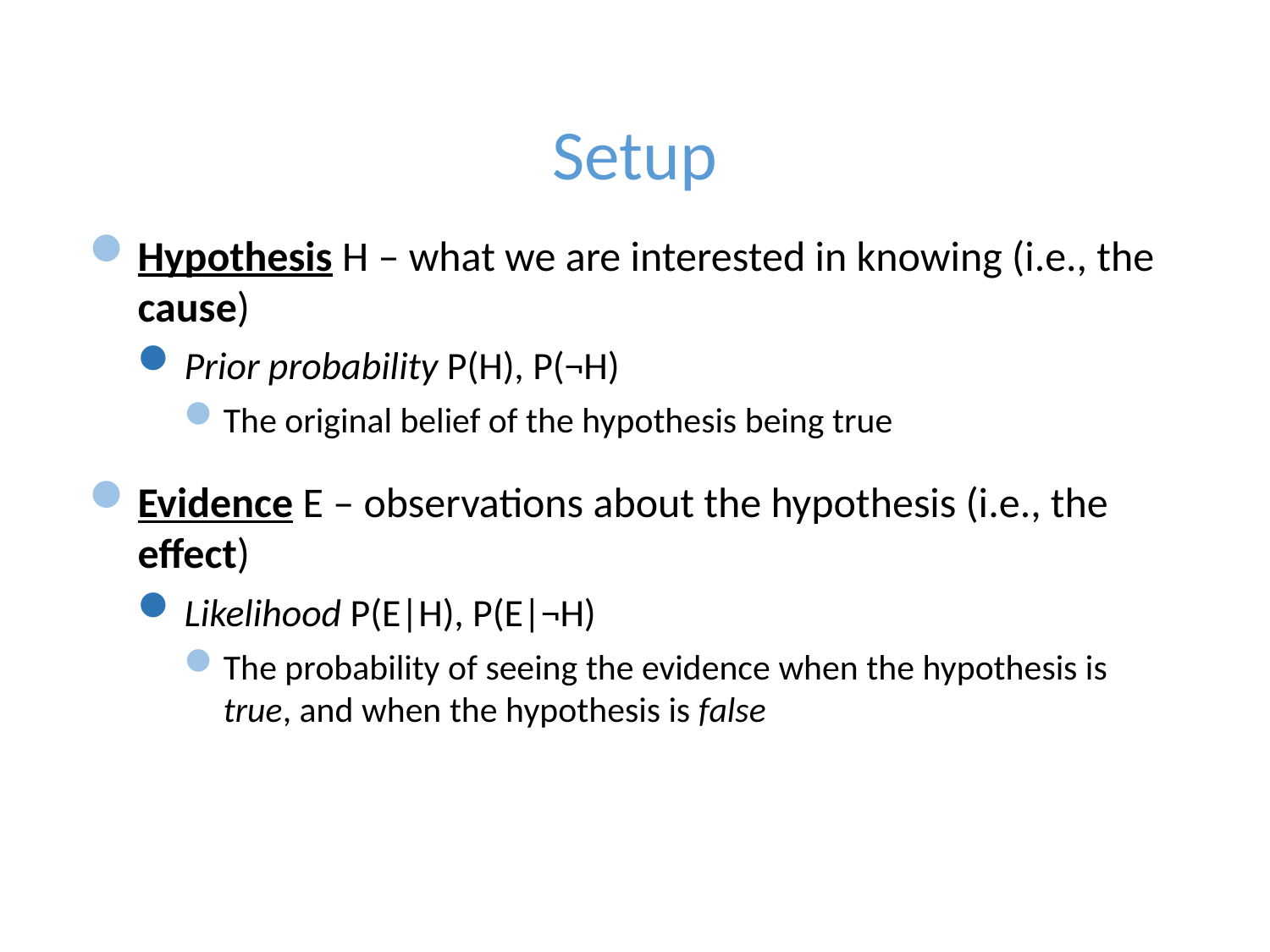

# Setup
Hypothesis H – what we are interested in knowing (i.e., the cause)
Prior probability P(H), P(¬H)
The original belief of the hypothesis being true
Evidence E – observations about the hypothesis (i.e., the effect)
Likelihood P(E|H), P(E|¬H)
The probability of seeing the evidence when the hypothesis is true, and when the hypothesis is false
16